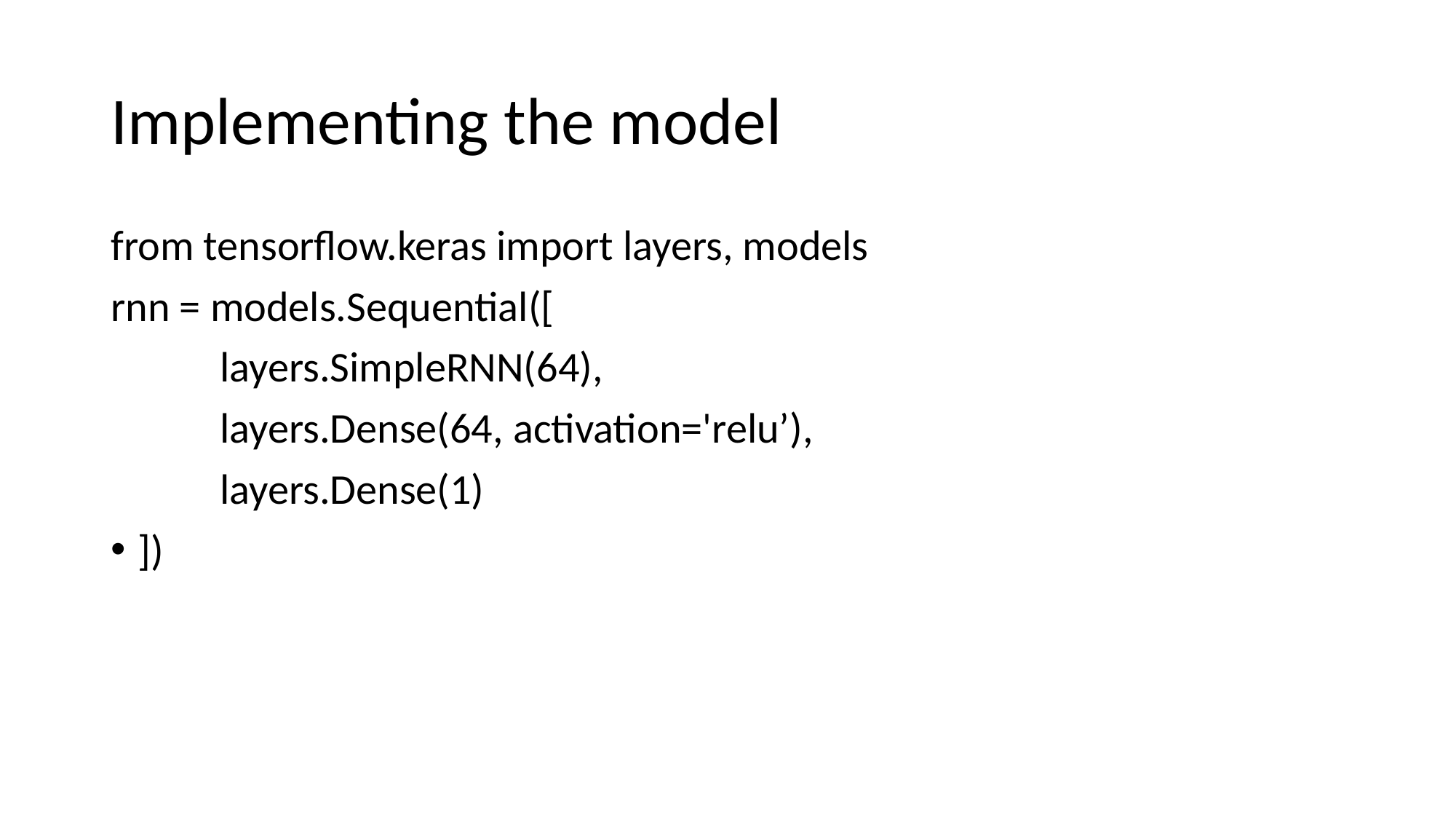

# Implementing the model
from tensorflow.keras import layers, models
rnn = models.Sequential([
	layers.SimpleRNN(64),
	layers.Dense(64, activation='relu’),
	layers.Dense(1)
])